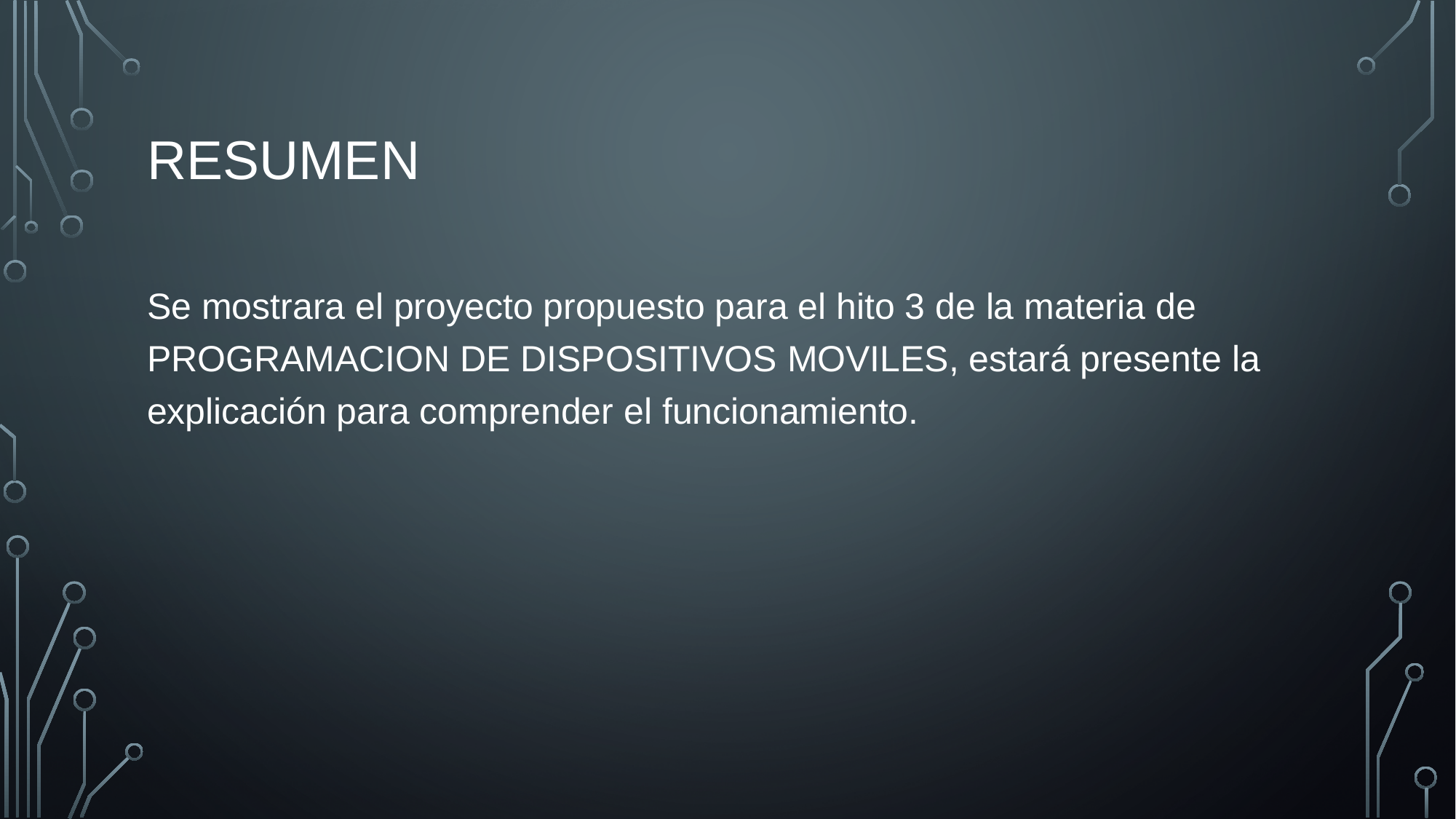

# Resumen
Se mostrara el proyecto propuesto para el hito 3 de la materia de PROGRAMACION DE DISPOSITIVOS MOVILES, estará presente la explicación para comprender el funcionamiento.